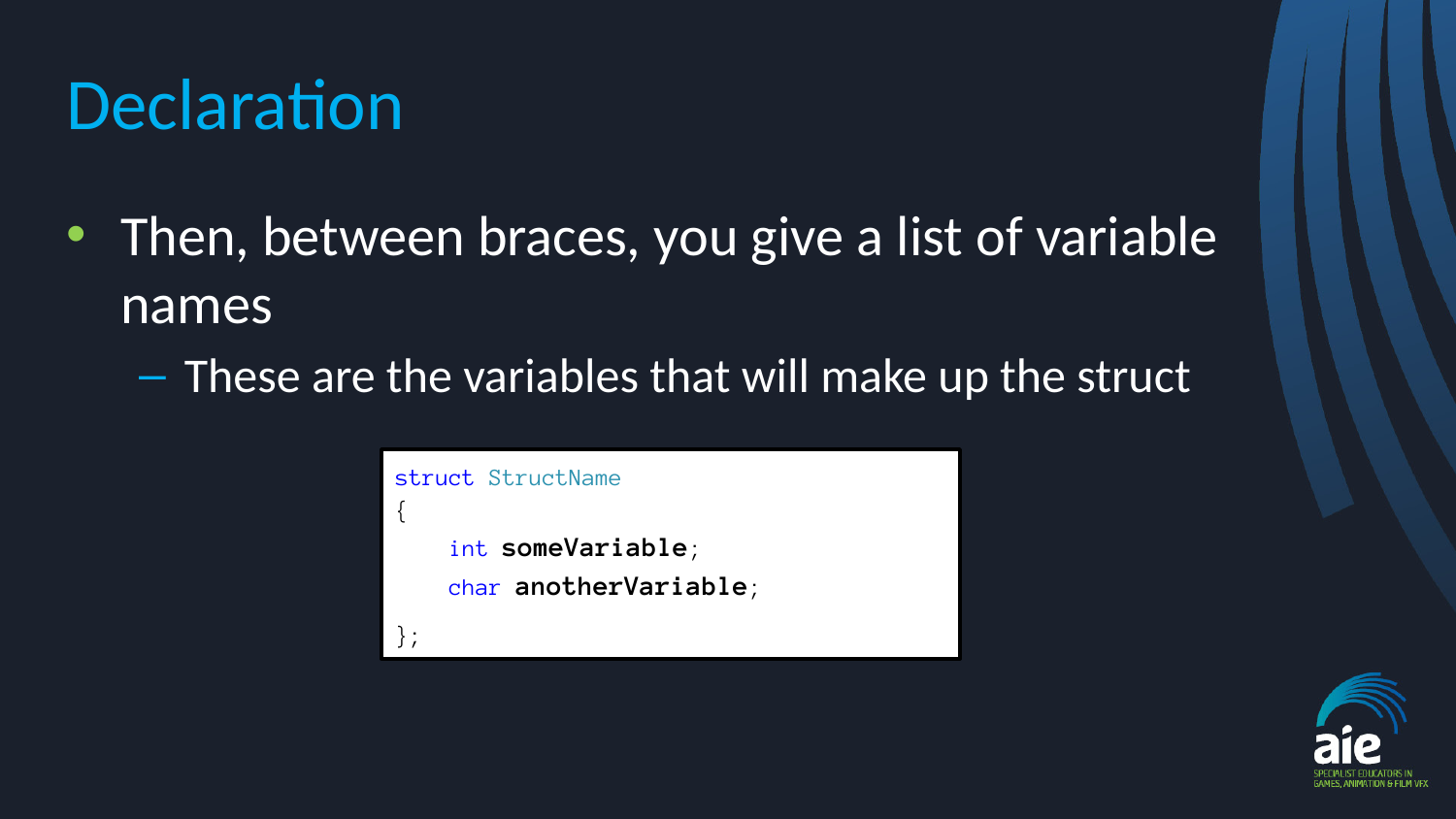

# Declaration
Then, between braces, you give a list of variable names
These are the variables that will make up the struct

struct StructName
{
    int someVariable;
    char anotherVariable;
};